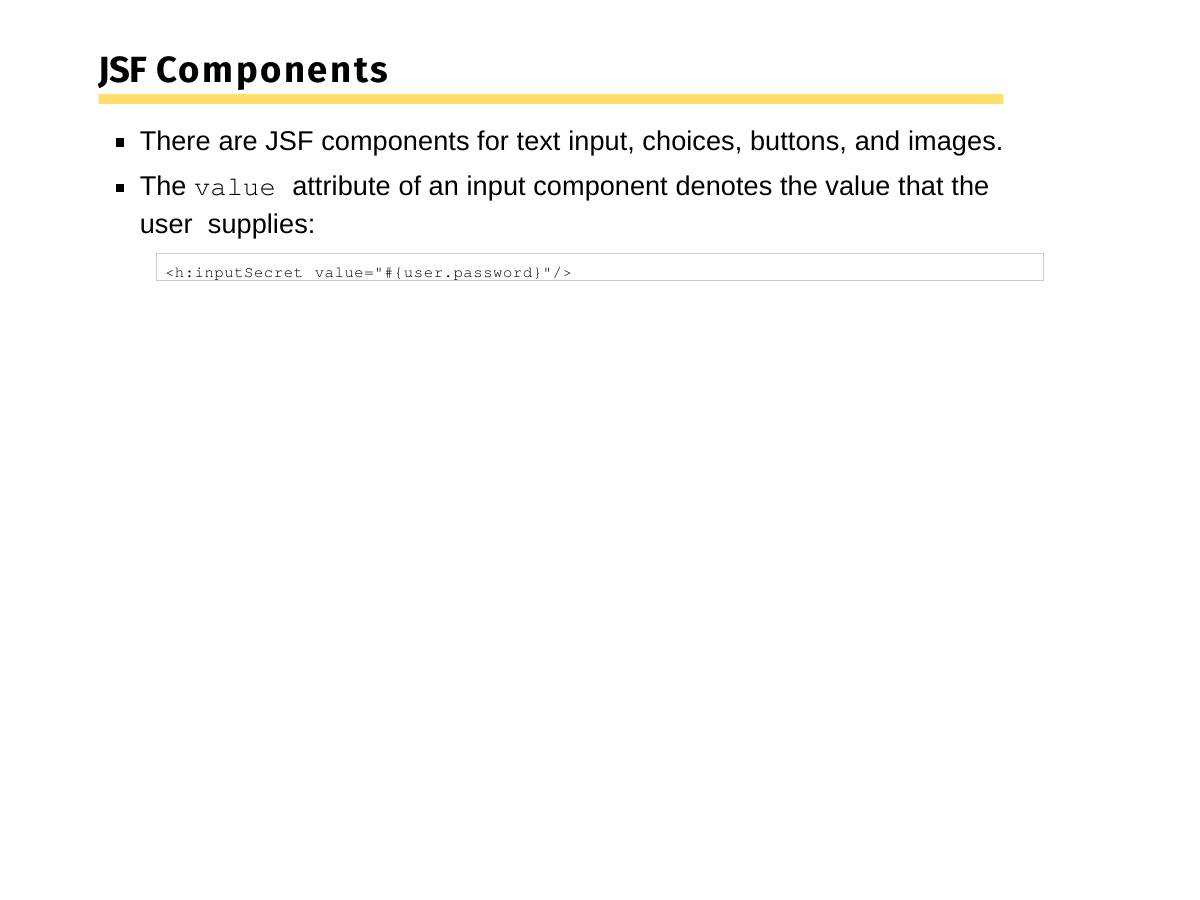

# JSF Components
There are JSF components for text input, choices, buttons, and images.
The value attribute of an input component denotes the value that the user  supplies:

<h:inputSecret value="#{user.password}"/>